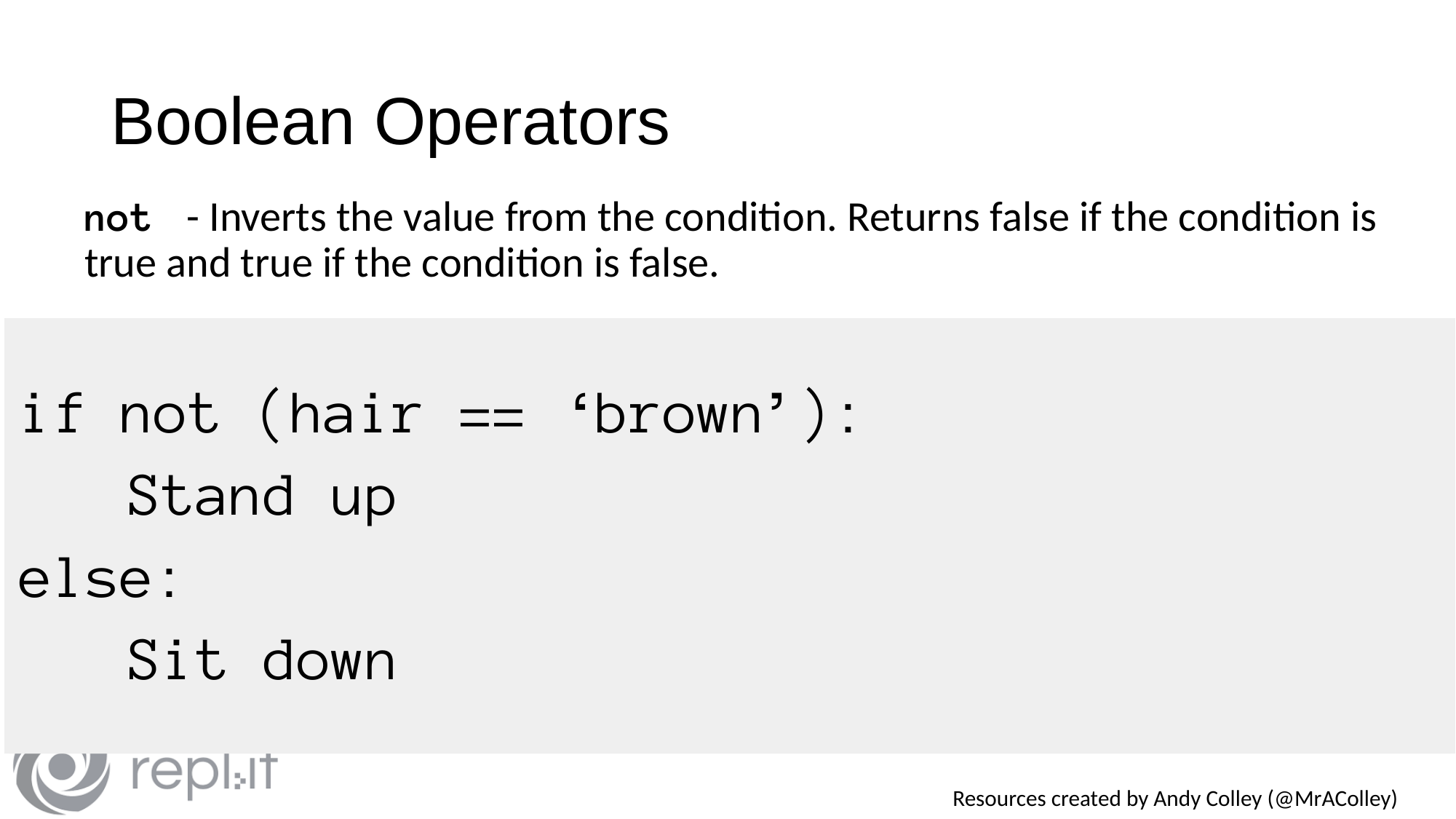

# Boolean Operators
not  - Inverts the value from the condition. Returns false if the condition is true and true if the condition is false.
if not(hair != ‘brown’)
	Stand up
else:
	Sit down
if not (hair == ‘brown’):
	Stand up
else:
	Sit down